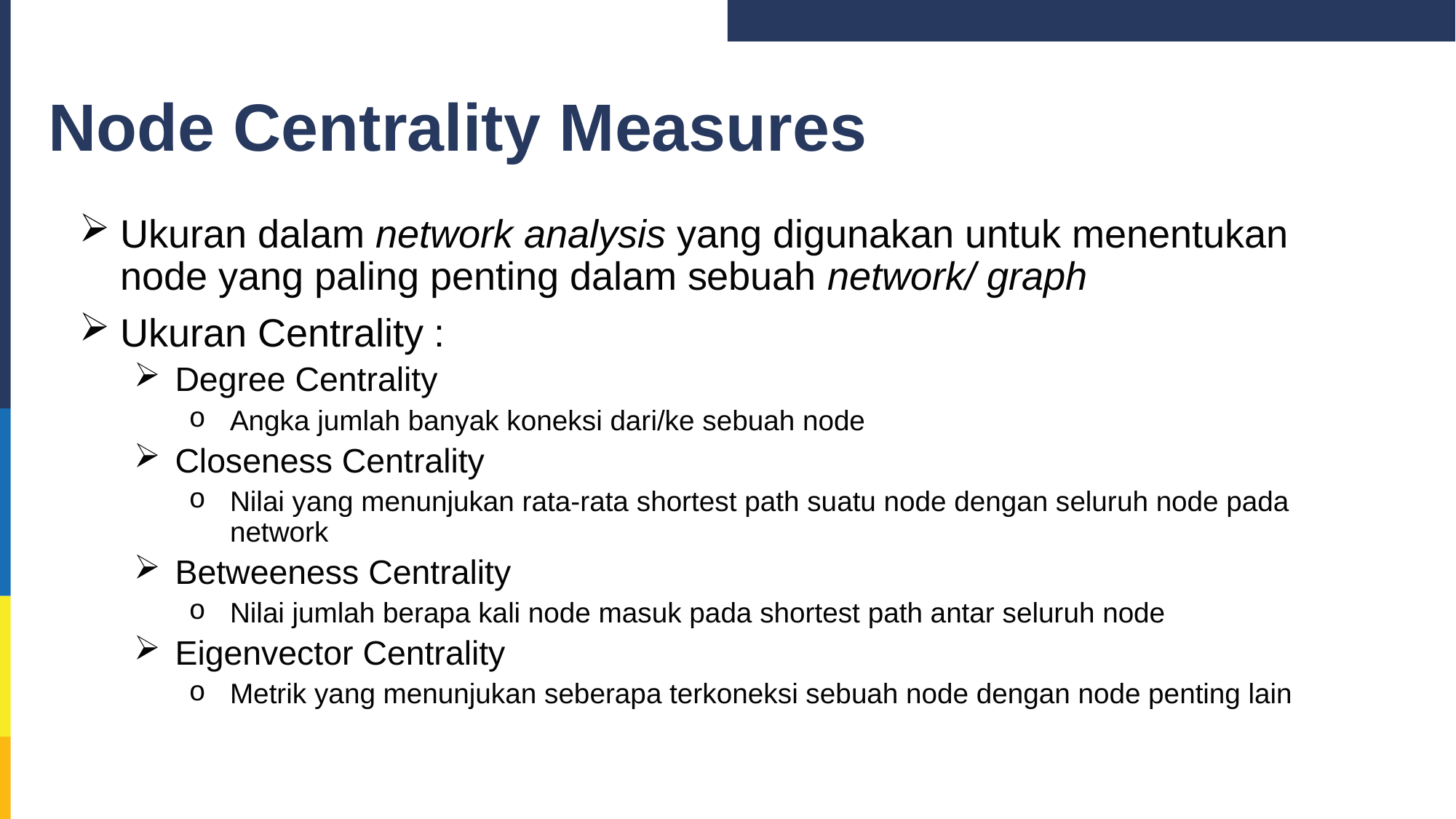

# Node Centrality Measures
Ukuran dalam network analysis yang digunakan untuk menentukan node yang paling penting dalam sebuah network/ graph
Ukuran Centrality :
Degree Centrality
Angka jumlah banyak koneksi dari/ke sebuah node
Closeness Centrality
Nilai yang menunjukan rata-rata shortest path suatu node dengan seluruh node pada network
Betweeness Centrality
Nilai jumlah berapa kali node masuk pada shortest path antar seluruh node
Eigenvector Centrality
Metrik yang menunjukan seberapa terkoneksi sebuah node dengan node penting lain